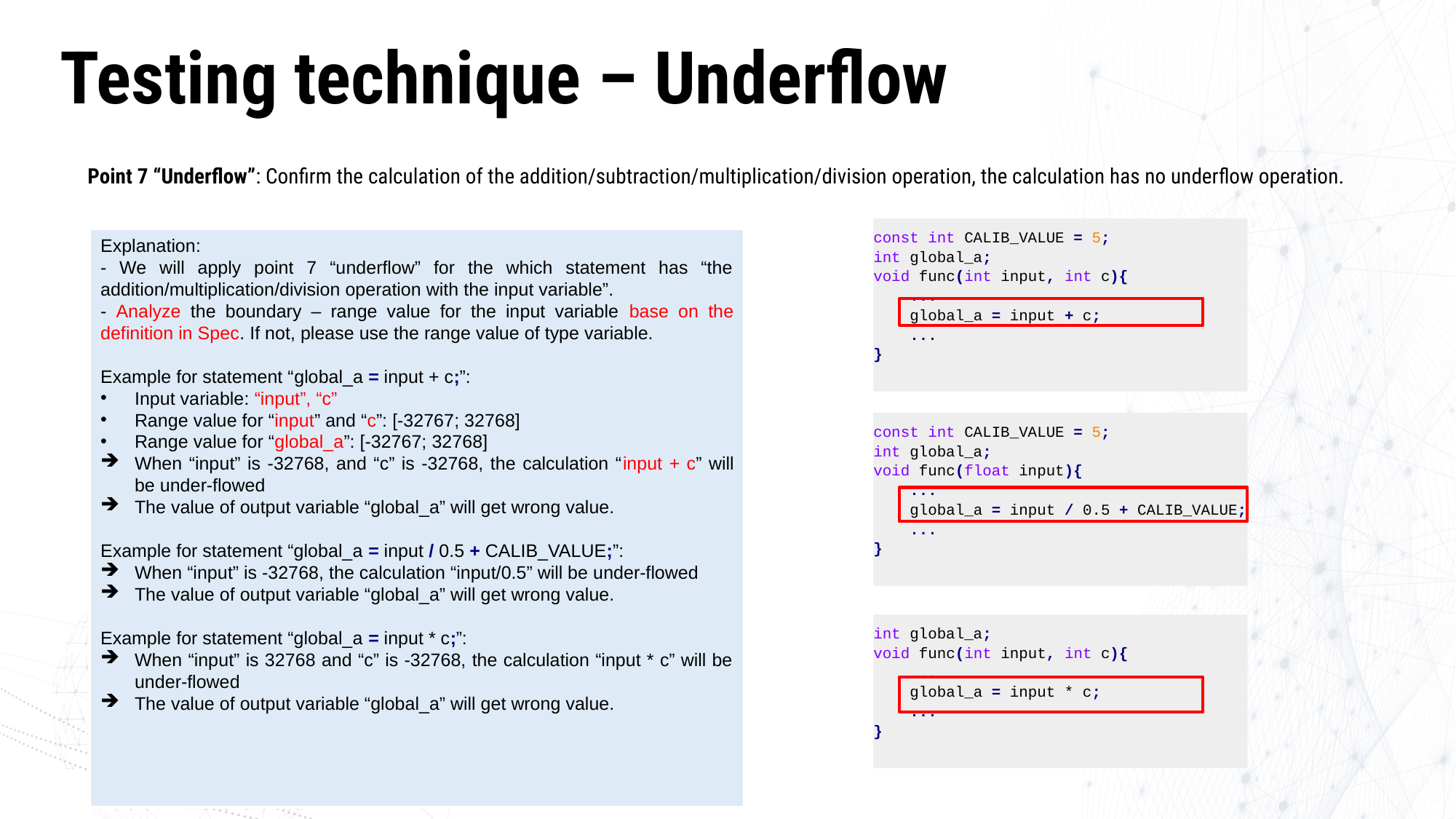

# Testing technique – Underflow
Point 7 “Underflow”: Confirm the calculation of the addition/subtraction/multiplication/division operation, the calculation has no underflow operation.
const int CALIB_VALUE = 5;
int global_a;
void func(int input, int c){
    ...
    global_a = input + c;
    ...
}

Explanation:
- We will apply point 7 “underflow” for the which statement has “the addition/multiplication/division operation with the input variable”.
- Analyze the boundary – range value for the input variable base on the definition in Spec. If not, please use the range value of type variable.

Example for statement “global_a = input + c;”:
Input variable: “input”, “c”
Range value for “input” and “c”: [-32767; 32768]
Range value for “global_a”: [-32767; 32768]
When “input” is -32768, and “c” is -32768, the calculation “input + c” will be under-flowed
The value of output variable “global_a” will get wrong value.

Example for statement “global_a = input / 0.5 + CALIB_VALUE;”:
When “input” is -32768, the calculation “input/0.5” will be under-flowed
The value of output variable “global_a” will get wrong value.

Example for statement “global_a = input * c;”:
When “input” is 32768 and “c” is -32768, the calculation “input * c” will be under-flowed
The value of output variable “global_a” will get wrong value.
const int CALIB_VALUE = 5;
int global_a;
void func(float input){
    ...
    global_a = input / 0.5 + CALIB_VALUE;
    ...
}

int global_a;
void func(int input, int c){
    ...
    global_a = input * c;
    ...
}